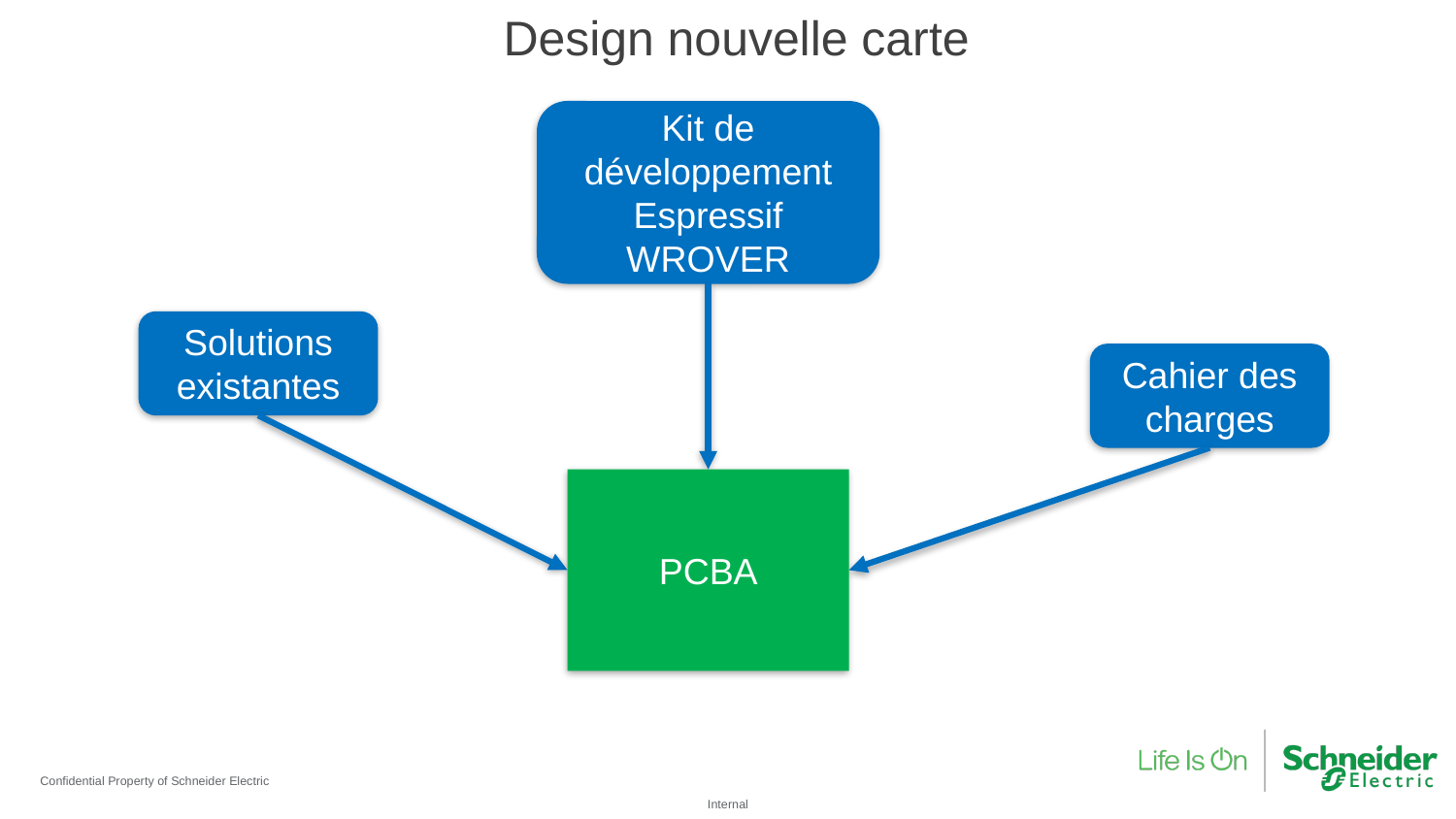

Design nouvelle carte
Kit de développement Espressif WROVER
Solutions existantes
Cahier des charges
PCBA
Confidential Property of Schneider Electric